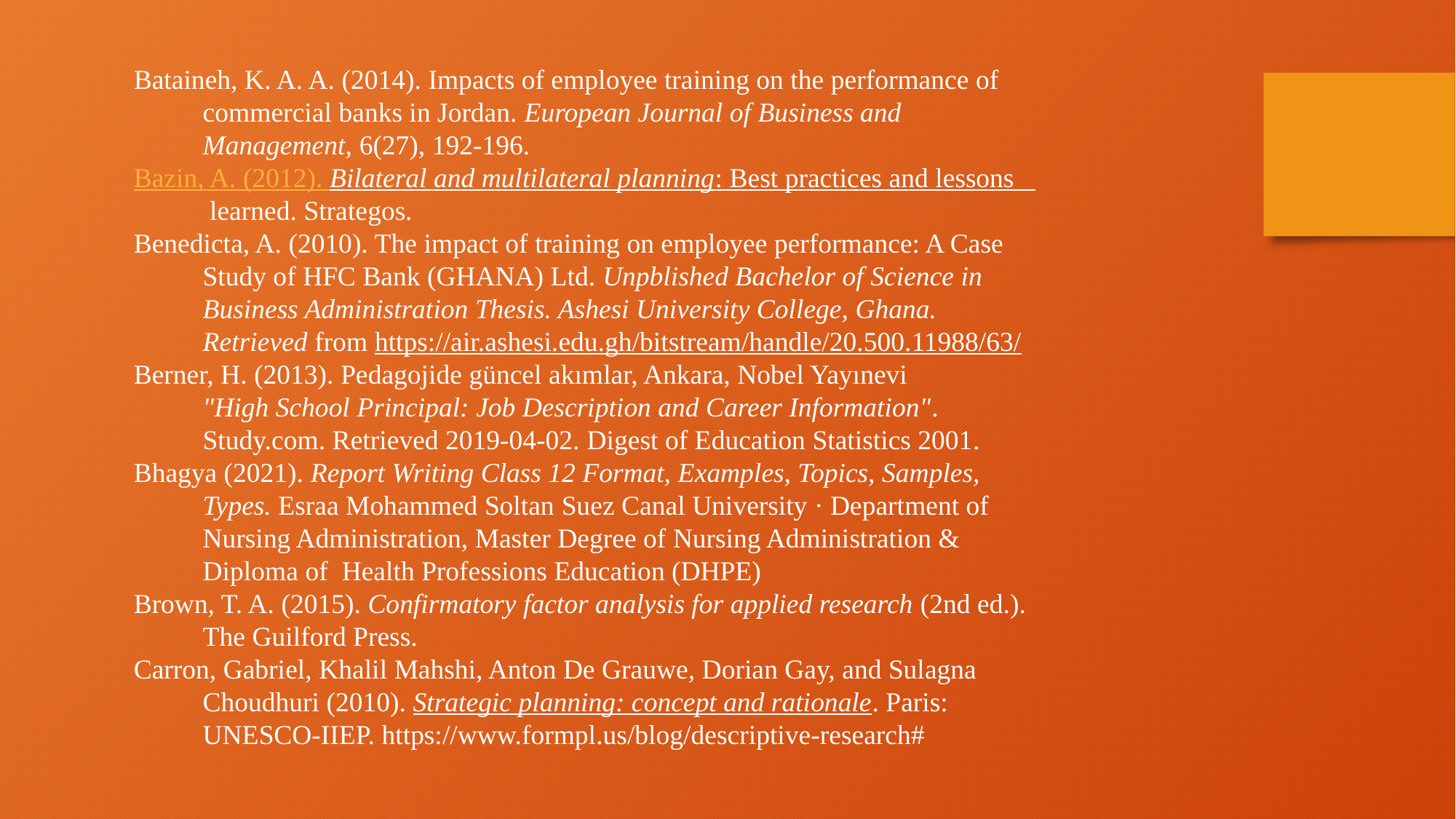

Bataineh, K. A. A. (2014). Impacts of employee training on the performance of
          commercial banks in Jordan. European Journal of Business and
          Management, 6(27), 192-196.
Bazin, A. (2012). Bilateral and multilateral planning: Best practices and lessons
           learned. Strategos.
Benedicta, A. (2010). The impact of training on employee performance: A Case
          Study of HFC Bank (GHANA) Ltd. Unpblished Bachelor of Science in
          Business Administration Thesis. Ashesi University College, Ghana.
          Retrieved from https://air.ashesi.edu.gh/bitstream/handle/20.500.11988/63/
Berner, H. (2013). Pedagojide güncel akımlar, Ankara, Nobel Yayınevi
          "High School Principal: Job Description and Career Information".
          Study.com. Retrieved 2019-04-02. Digest of Education Statistics 2001.
Bhagya (2021). Report Writing Class 12 Format, Examples, Topics, Samples,
          Types. Esraa Mohammed Soltan Suez Canal University · Department of
          Nursing Administration, Master Degree of Nursing Administration &
          Diploma of  Health Professions Education (DHPE)
Brown, T. A. (2015). Confirmatory factor analysis for applied research (2nd ed.).
          The Guilford Press.
Carron, Gabriel, Khalil Mahshi, Anton De Grauwe, Dorian Gay, and Sulagna
          Choudhuri (2010). Strategic planning: concept and rationale. Paris:
          UNESCO-IIEP. https://www.formpl.us/blog/descriptive-research#